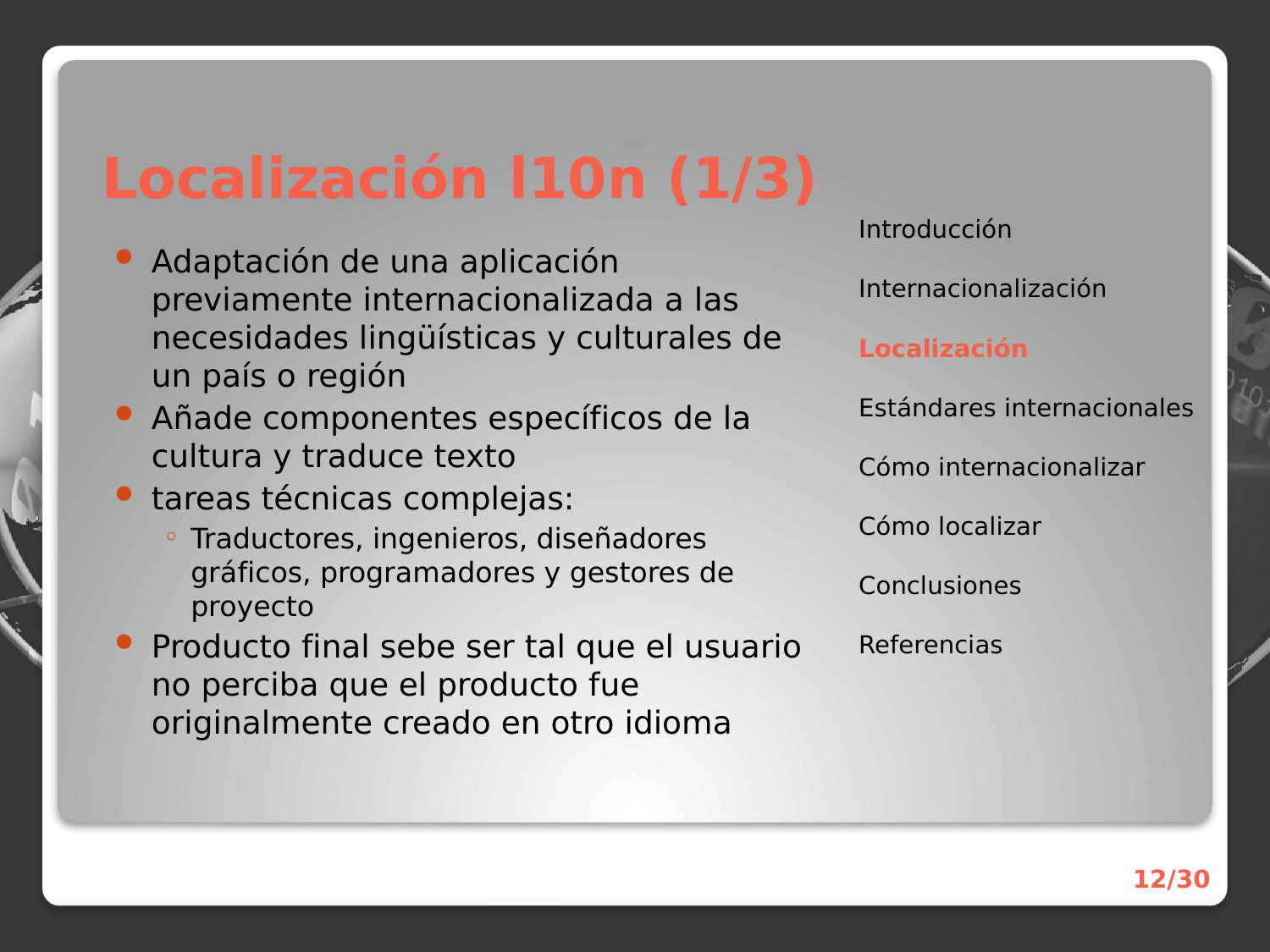

# Localización l10n (1/3)
Introducción

Internacionalización

Localización

Estándares internacionales

Cómo internacionalizar

Cómo localizar

Conclusiones

Referencias

Adaptación de una aplicación previamente internacionalizada a las necesidades lingüísticas y culturales de un país o región
Añade componentes específicos de la cultura y traduce texto
tareas técnicas complejas:
Traductores, ingenieros, diseñadores gráficos, programadores y gestores de proyecto
Producto final sebe ser tal que el usuario no perciba que el producto fue originalmente creado en otro idioma
12/30